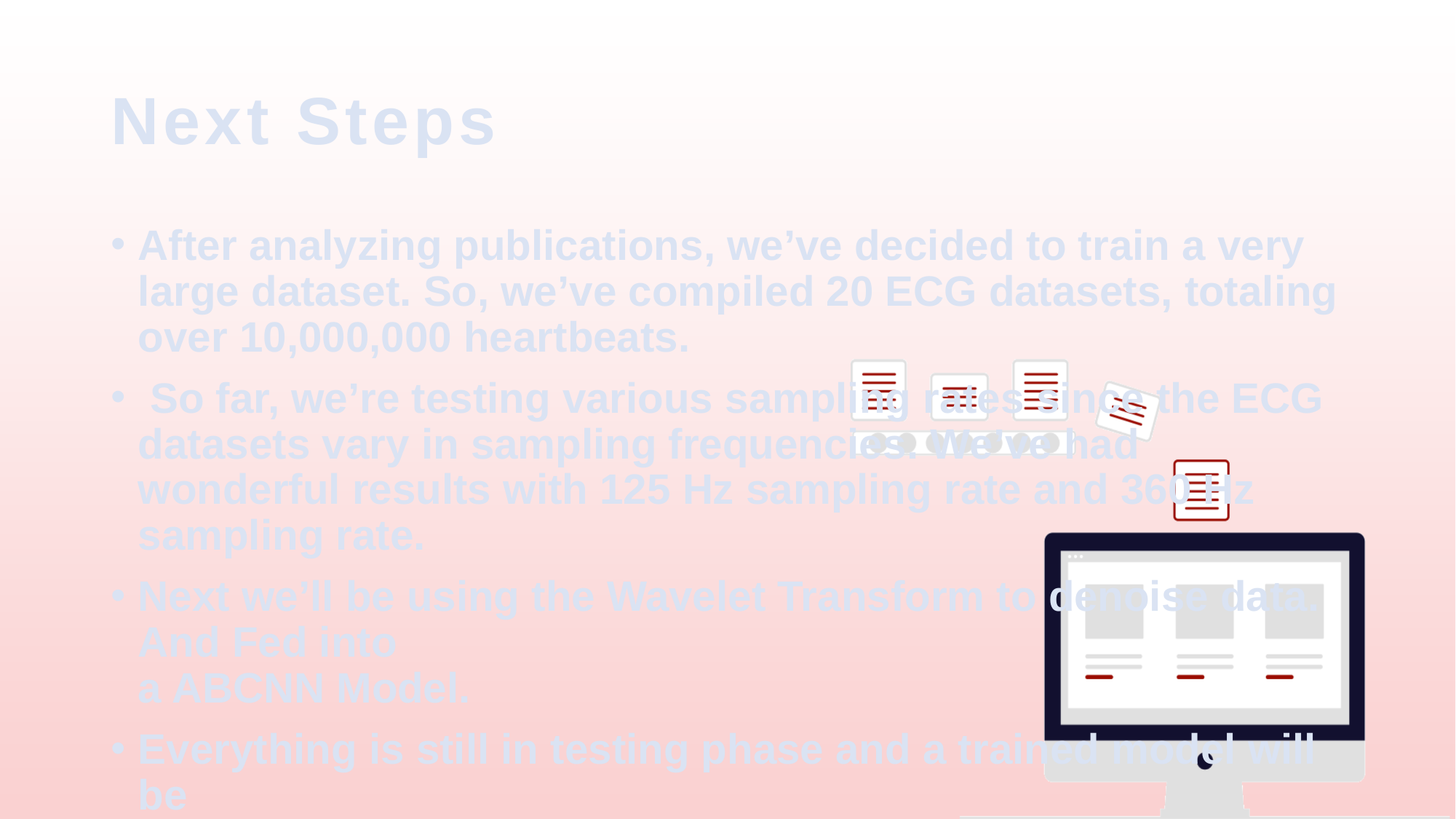

# Next Steps
After analyzing publications, we’ve decided to train a very large dataset. So, we’ve compiled 20 ECG datasets, totaling over 10,000,000 heartbeats.
 So far, we’re testing various sampling rates since the ECG datasets vary in sampling frequencies. We’ve had wonderful results with 125 Hz sampling rate and 360 Hz sampling rate.
Next we’ll be using the Wavelet Transform to denoise data. And Fed into
a ABCNN Model.
Everything is still in testing phase and a trained model will be
prepared by the next presentation.